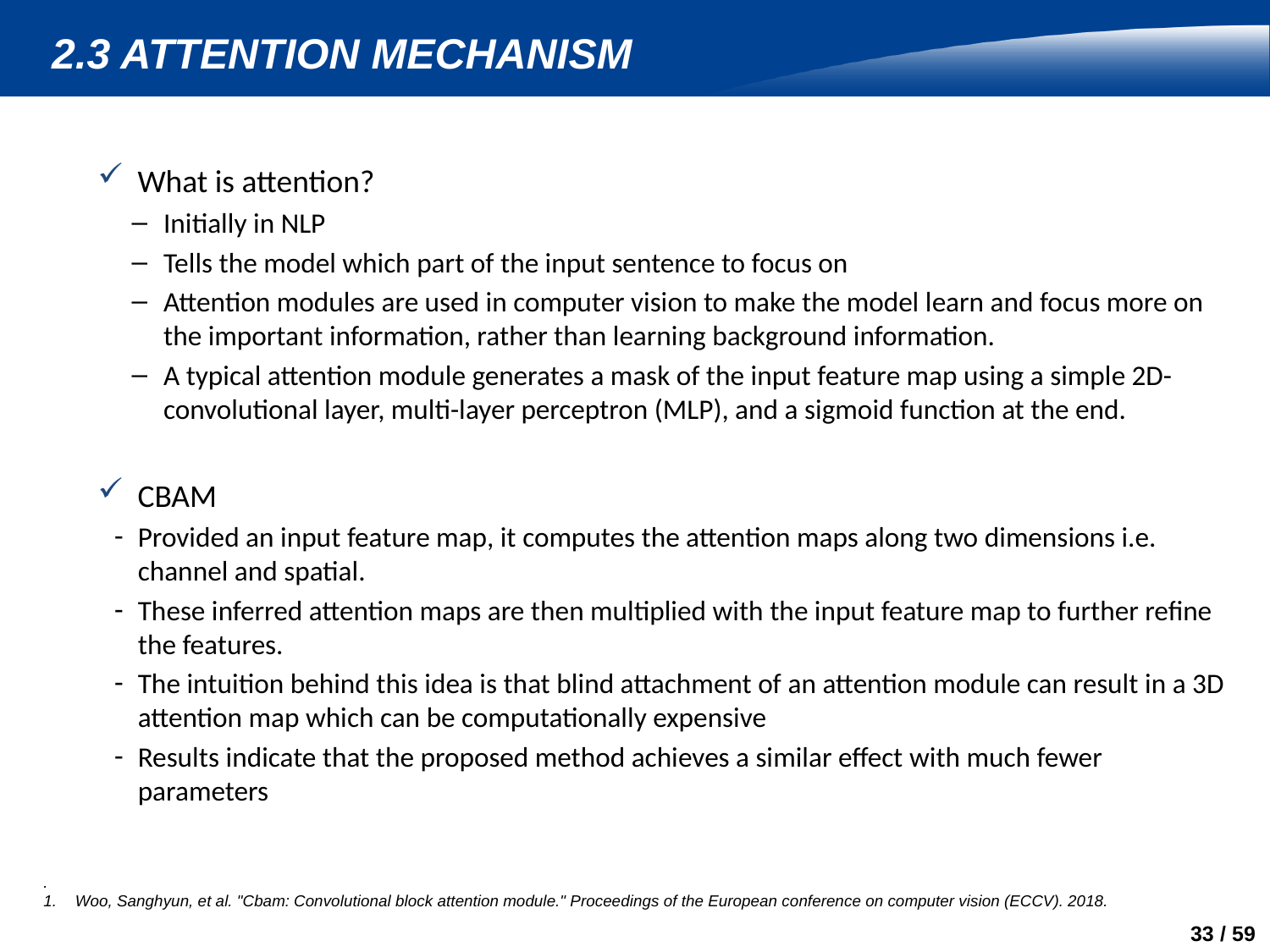

# 2.3 Attention Mechanism

What is attention?
Initially in NLP
Tells the model which part of the input sentence to focus on
Attention modules are used in computer vision to make the model learn and focus more on the important information, rather than learning background information.
A typical attention module generates a mask of the input feature map using a simple 2D-convolutional layer, multi-layer perceptron (MLP), and a sigmoid function at the end.

CBAM
Provided an input feature map, it computes the attention maps along two dimensions i.e. channel and spatial.
These inferred attention maps are then multiplied with the input feature map to further refine the features.
The intuition behind this idea is that blind attachment of an attention module can result in a 3D attention map which can be computationally expensive
Results indicate that the proposed method achieves a similar effect with much fewer parameters

.
Woo, Sanghyun, et al. "Cbam: Convolutional block attention module." Proceedings of the European conference on computer vision (ECCV). 2018.